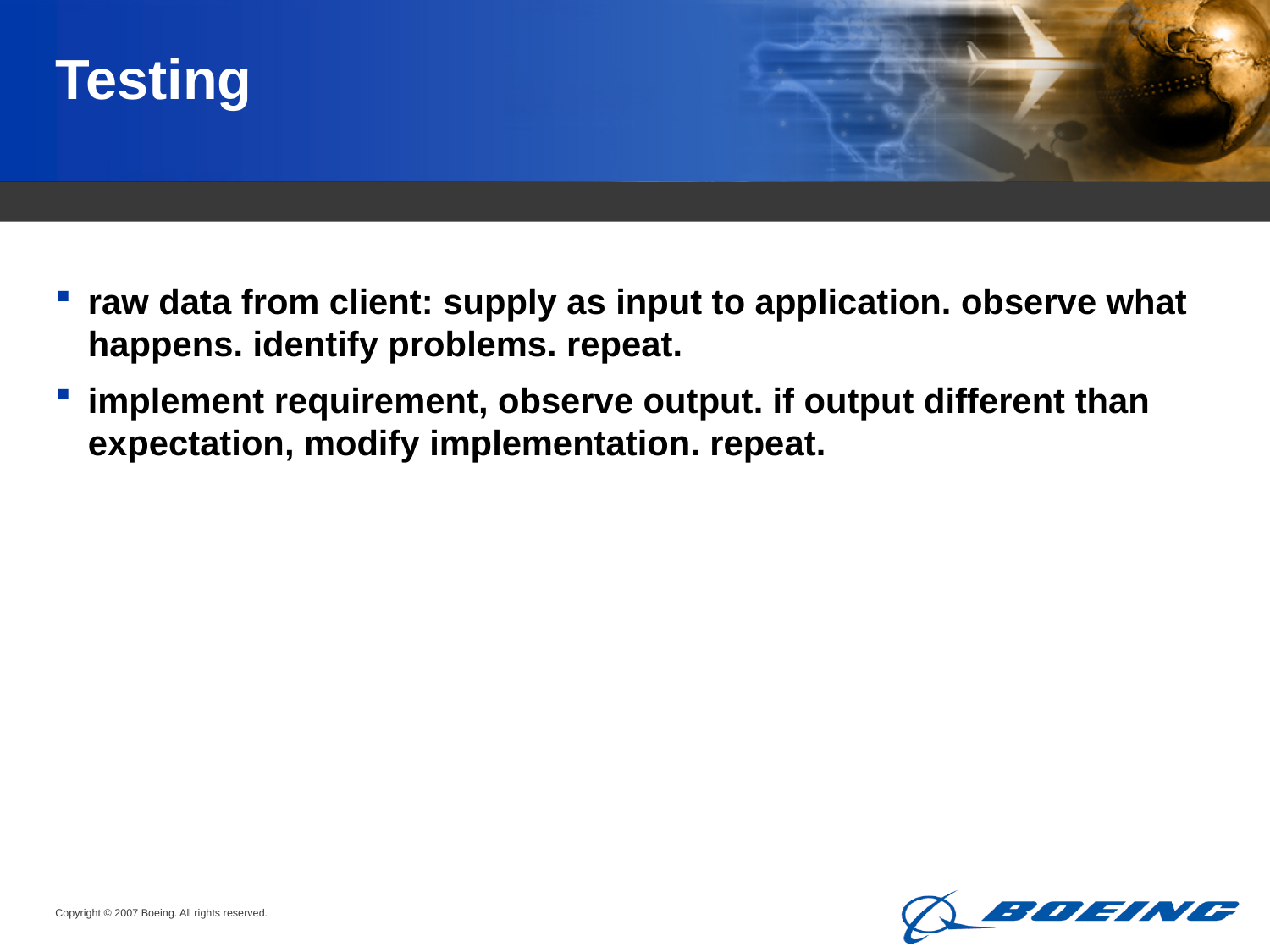

# Testing
raw data from client: supply as input to application. observe what happens. identify problems. repeat.
implement requirement, observe output. if output different than expectation, modify implementation. repeat.